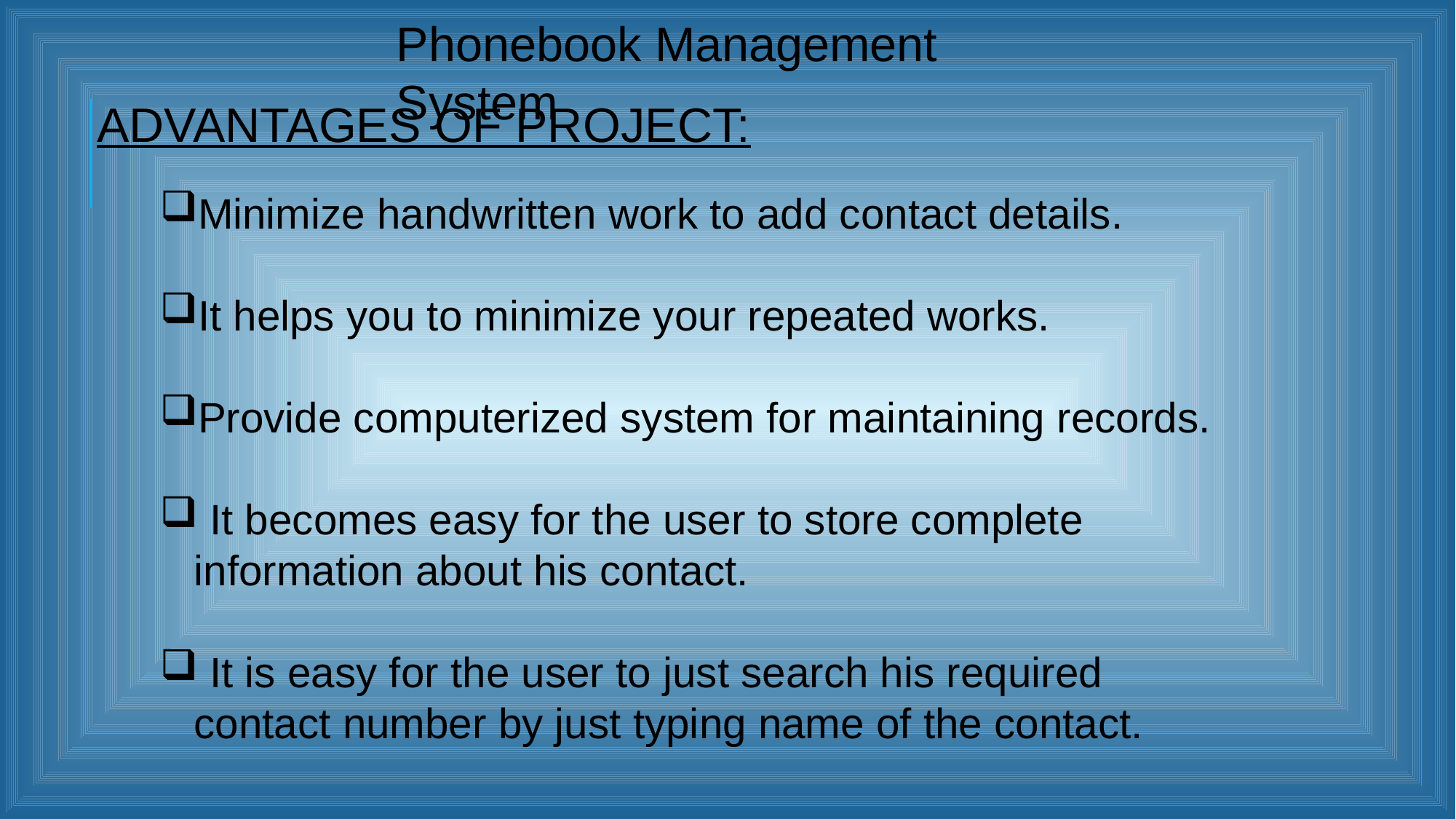

Phonebook Management System
ADVANTAGES OF PROJECT:
Minimize handwritten work to add contact details.

It helps you to minimize your repeated works.

Provide computerized system for maintaining records.

 It becomes easy for the user to store complete information about his contact.

 It is easy for the user to just search his required contact number by just typing name of the contact.